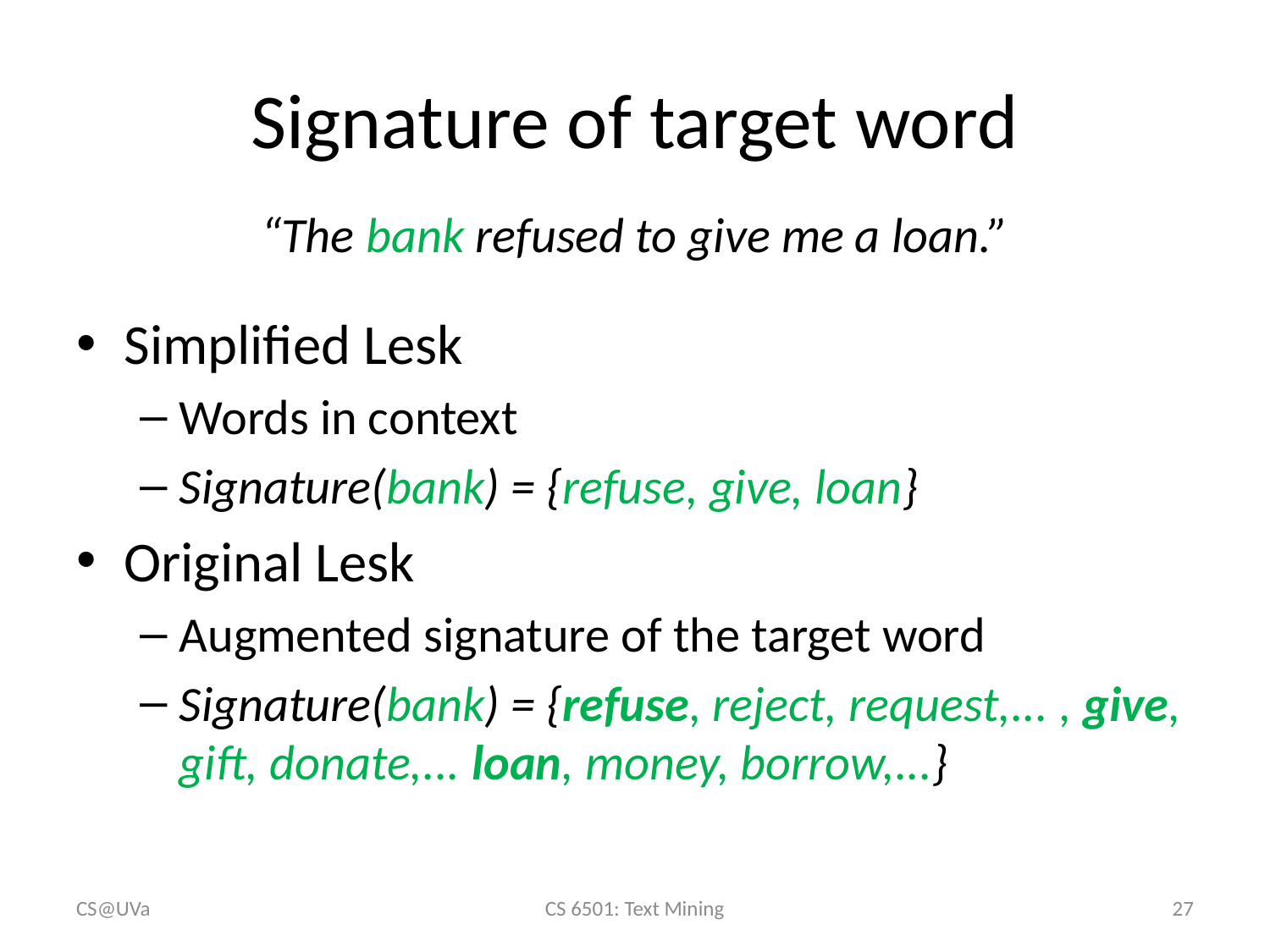

# Signature of target word
“The bank refused to give me a loan.”
Simplified Lesk
Words in context
Signature(bank) = {refuse, give, loan}
Original Lesk
Augmented signature of the target word
Signature(bank) = {refuse, reject, request,... , give, gift, donate,... loan, money, borrow,...}
CS@UVa
CS 6501: Text Mining
27